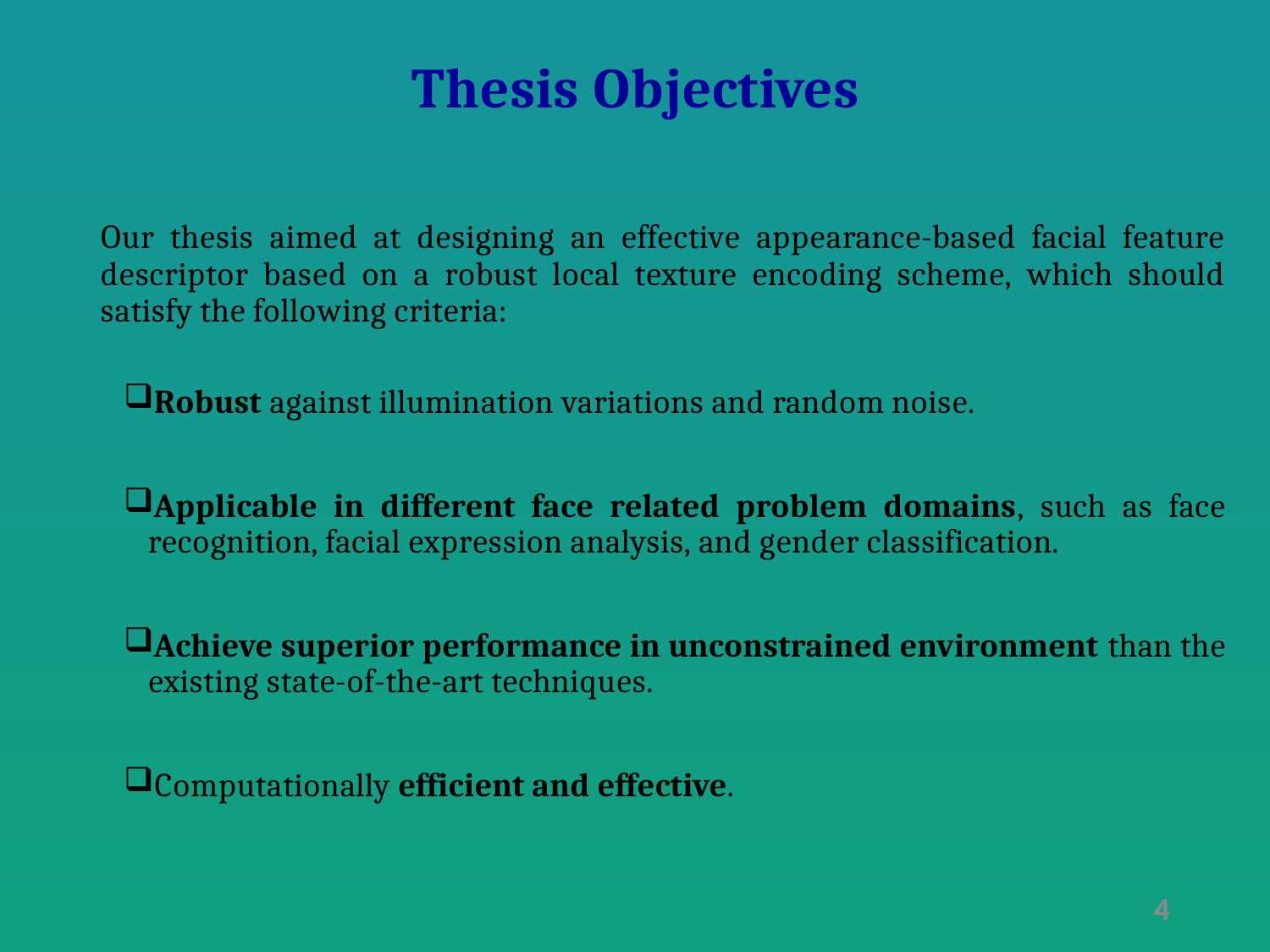

# Thesis Objectives
	Our thesis aimed at designing an effective appearance-based facial feature descriptor based on a robust local texture encoding scheme, which should satisfy the following criteria:

Robust against illumination variations and random noise.

Applicable in different face related problem domains, such as face recognition, facial expression analysis, and gender classification.

Achieve superior performance in unconstrained environment than the existing state-of-the-art techniques.

Computationally efficient and effective.
4